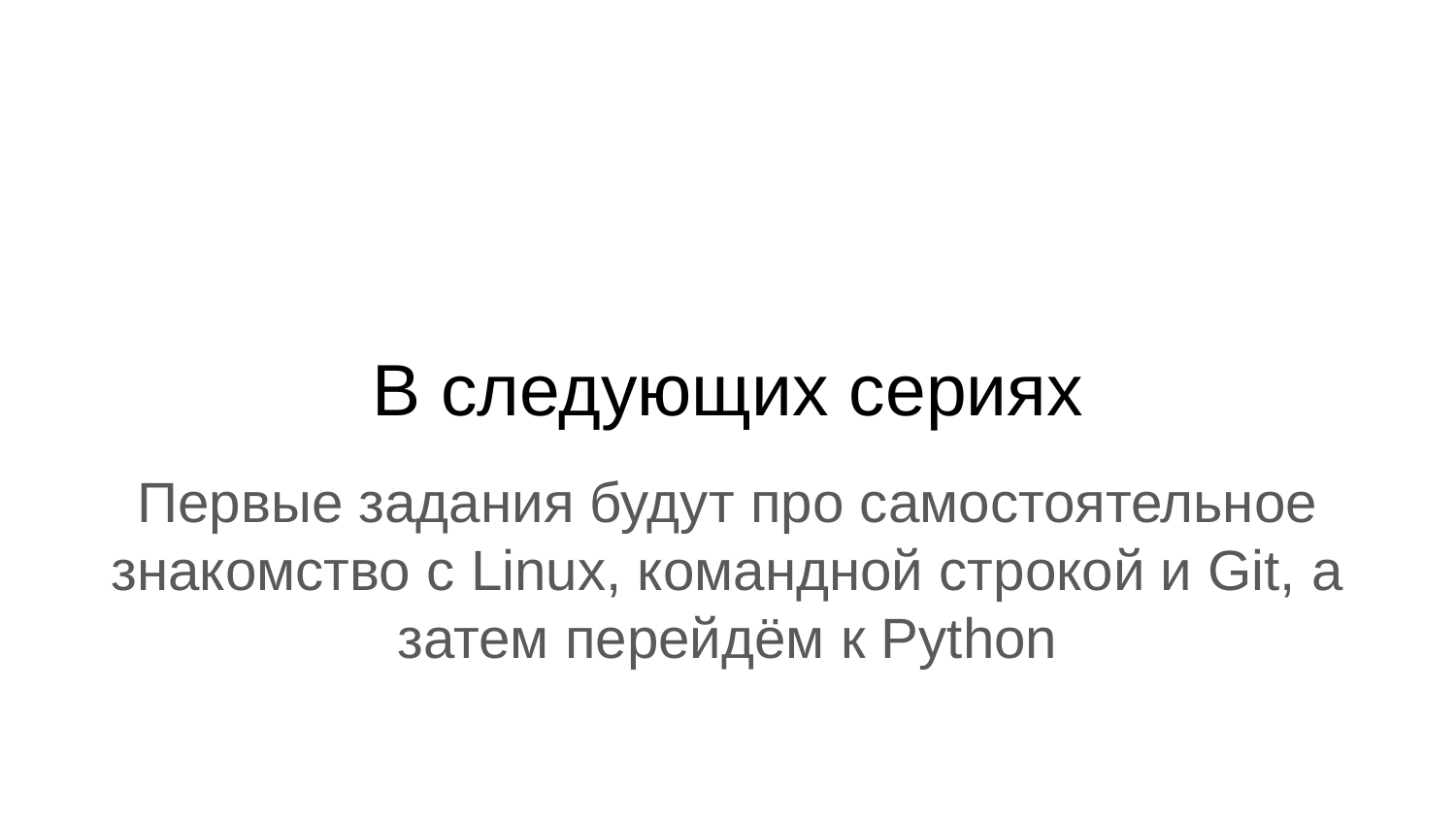

# В следующих сериях
Первые задания будут про самостоятельное знакомство с Linux, командной строкой и Git, а затем перейдём к Python